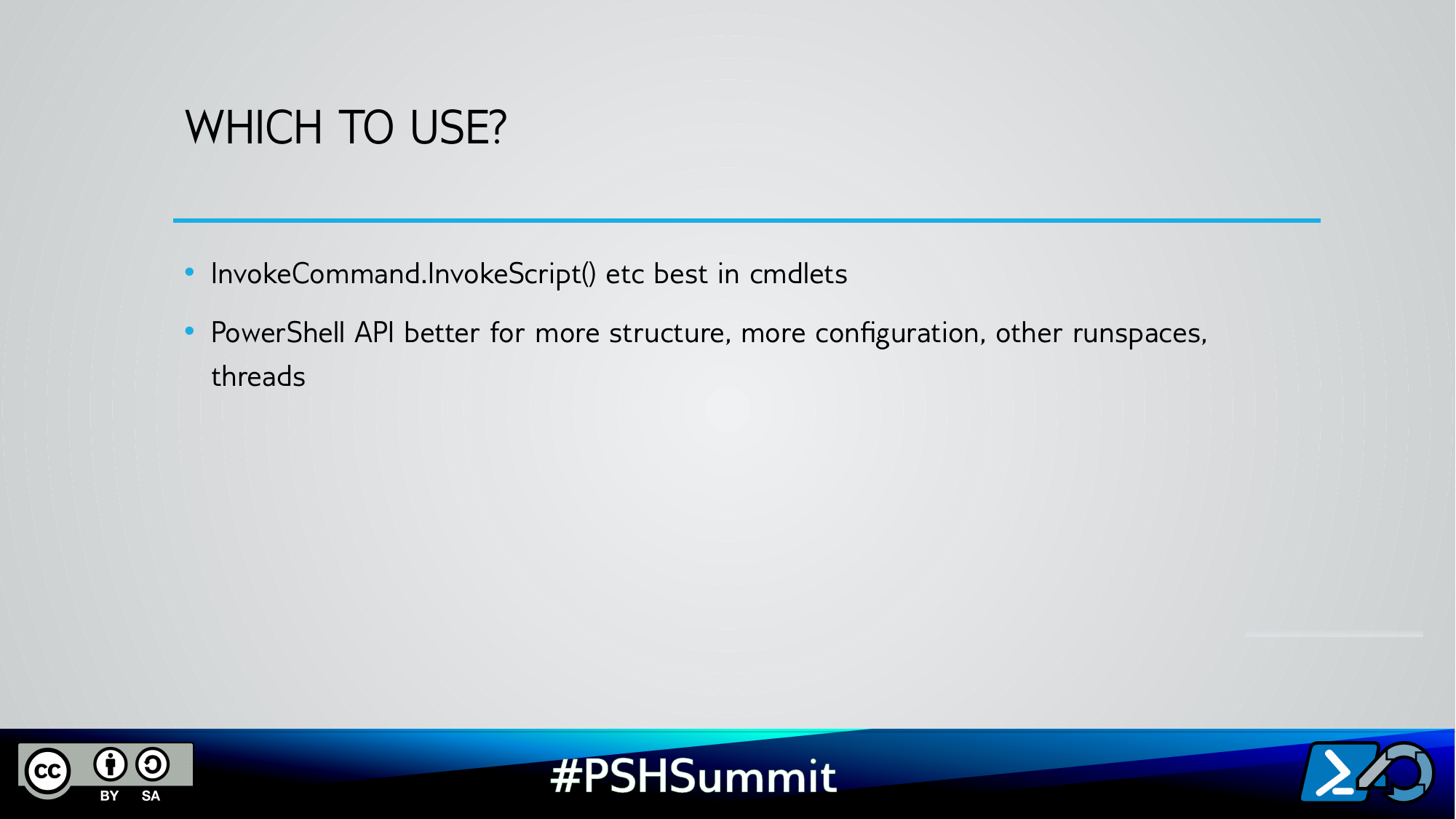

# Which to use?
InvokeCommand.InvokeScript() etc best in cmdlets
PowerShell API better for more structure, more configuration, other runspaces, threads